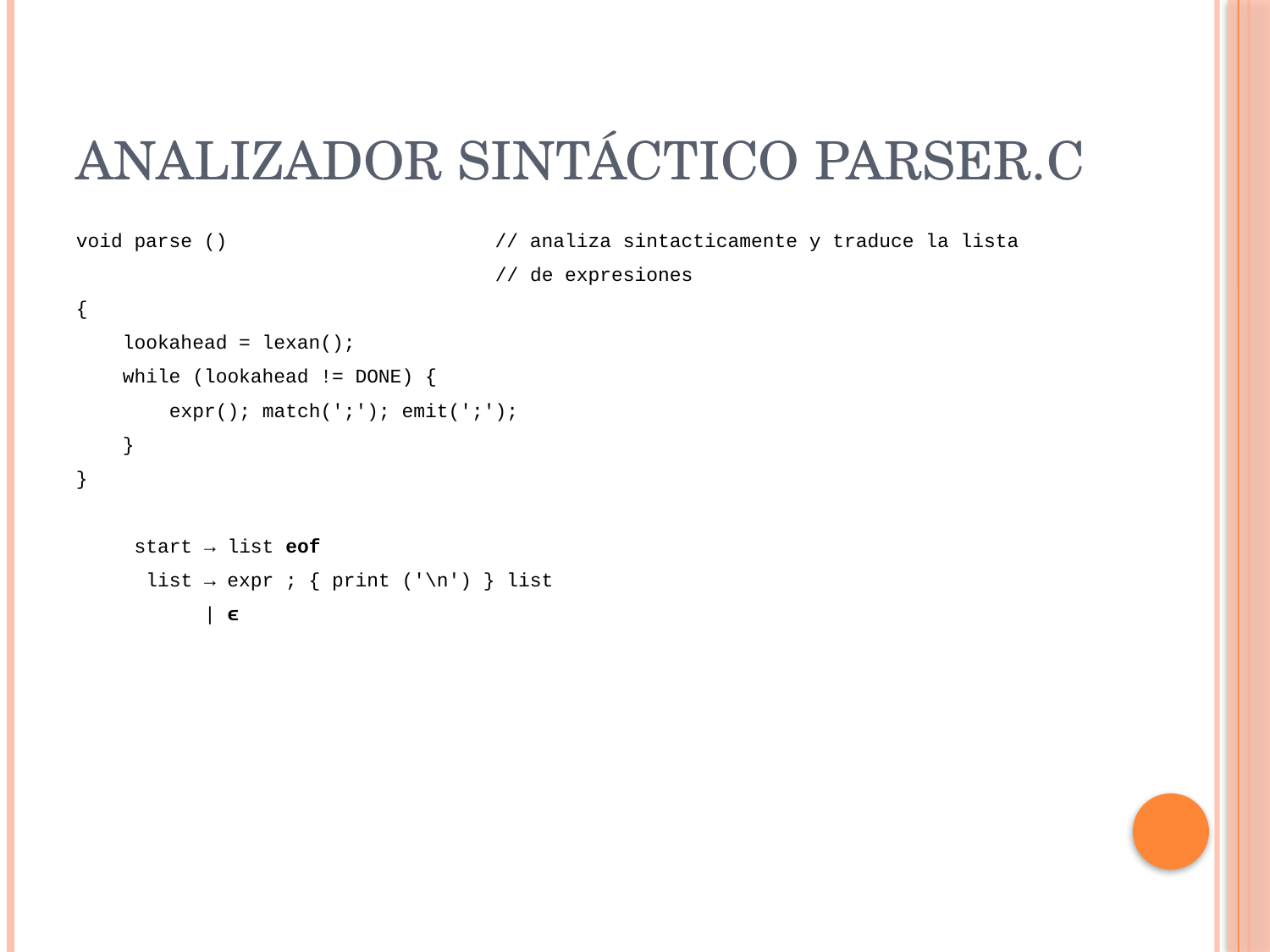

# Analizador Sintáctico parser.c
void parse ()                       // analiza sintacticamente y traduce la lista
                                    // de expresiones
{
    lookahead = lexan();
    while (lookahead != DONE) {
        expr(); match(';'); emit(';');
    }
}

     start → list eof
      list → expr ; { print ('\n') } list
           | ϵ